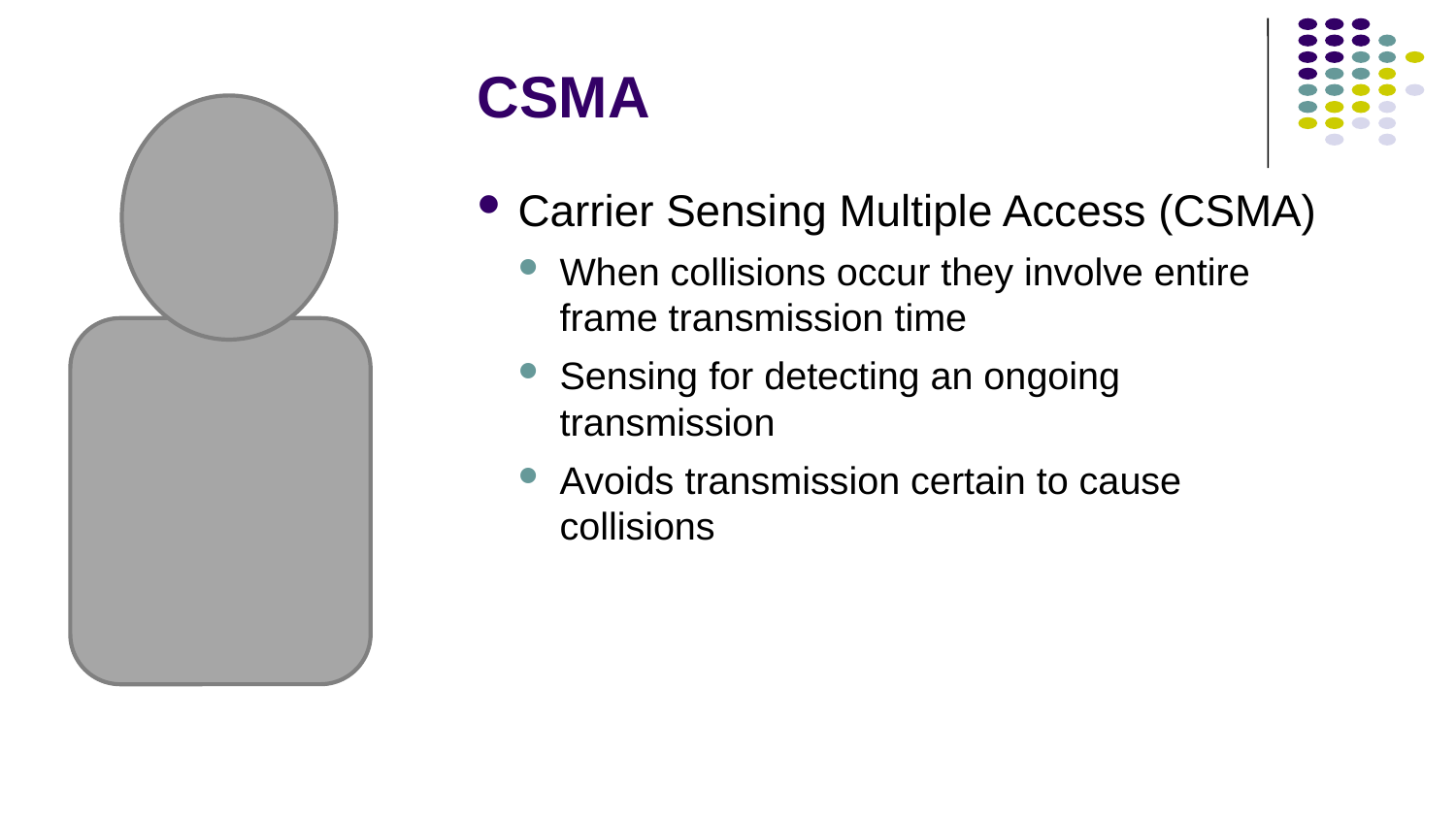

# CSMA

Carrier Sensing Multiple Access (CSMA)
When collisions occur they involve entire frame transmission time
Sensing for detecting an ongoing transmission
Avoids transmission certain to cause collisions